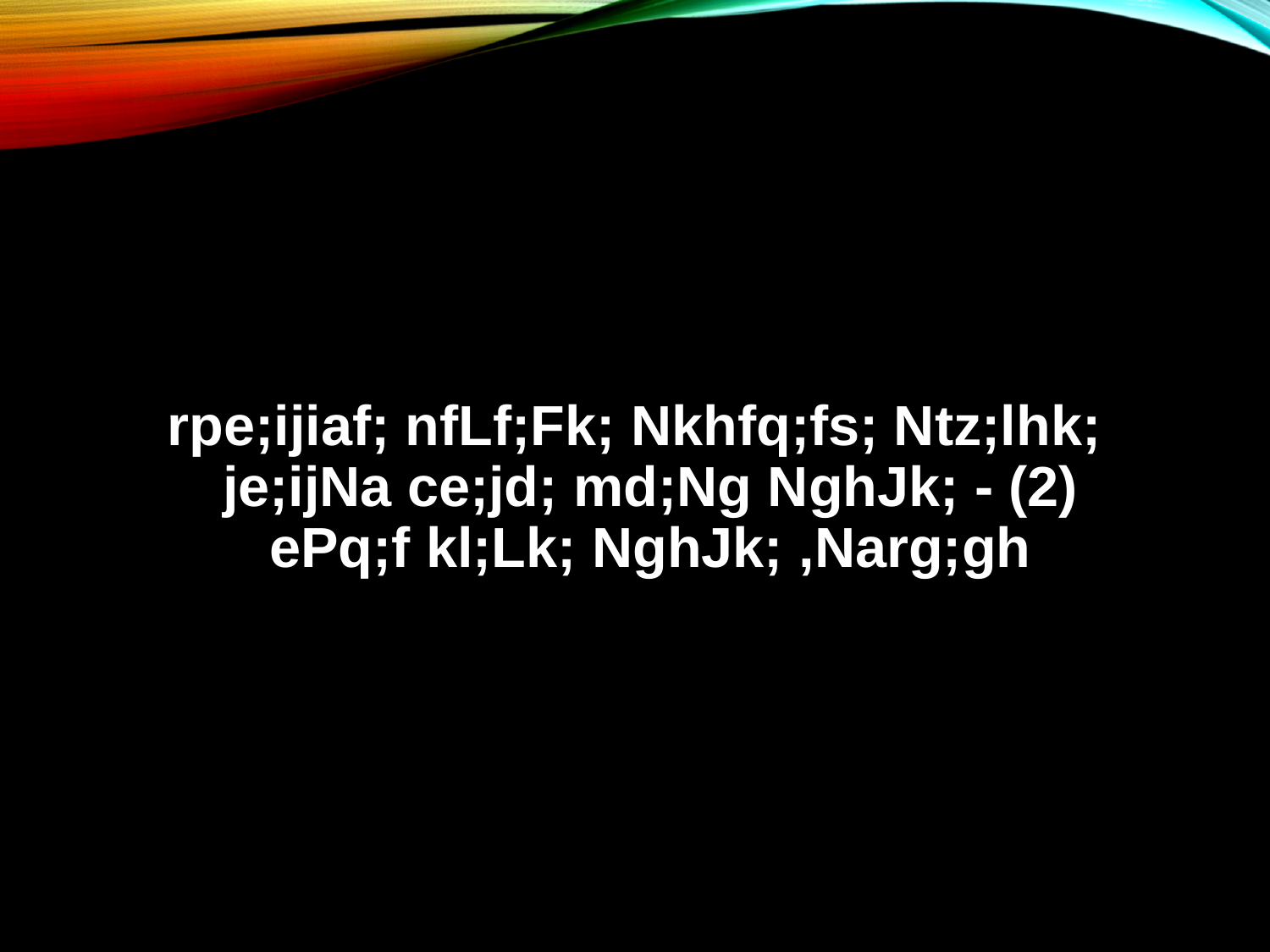

#

rpe;ijiaf; nfLf;Fk; Nkhfq;fs; Ntz;lhk;
je;ijNa ce;jd; md;Ng NghJk; - (2)
ePq;f kl;Lk; NghJk; ,Narg;gh